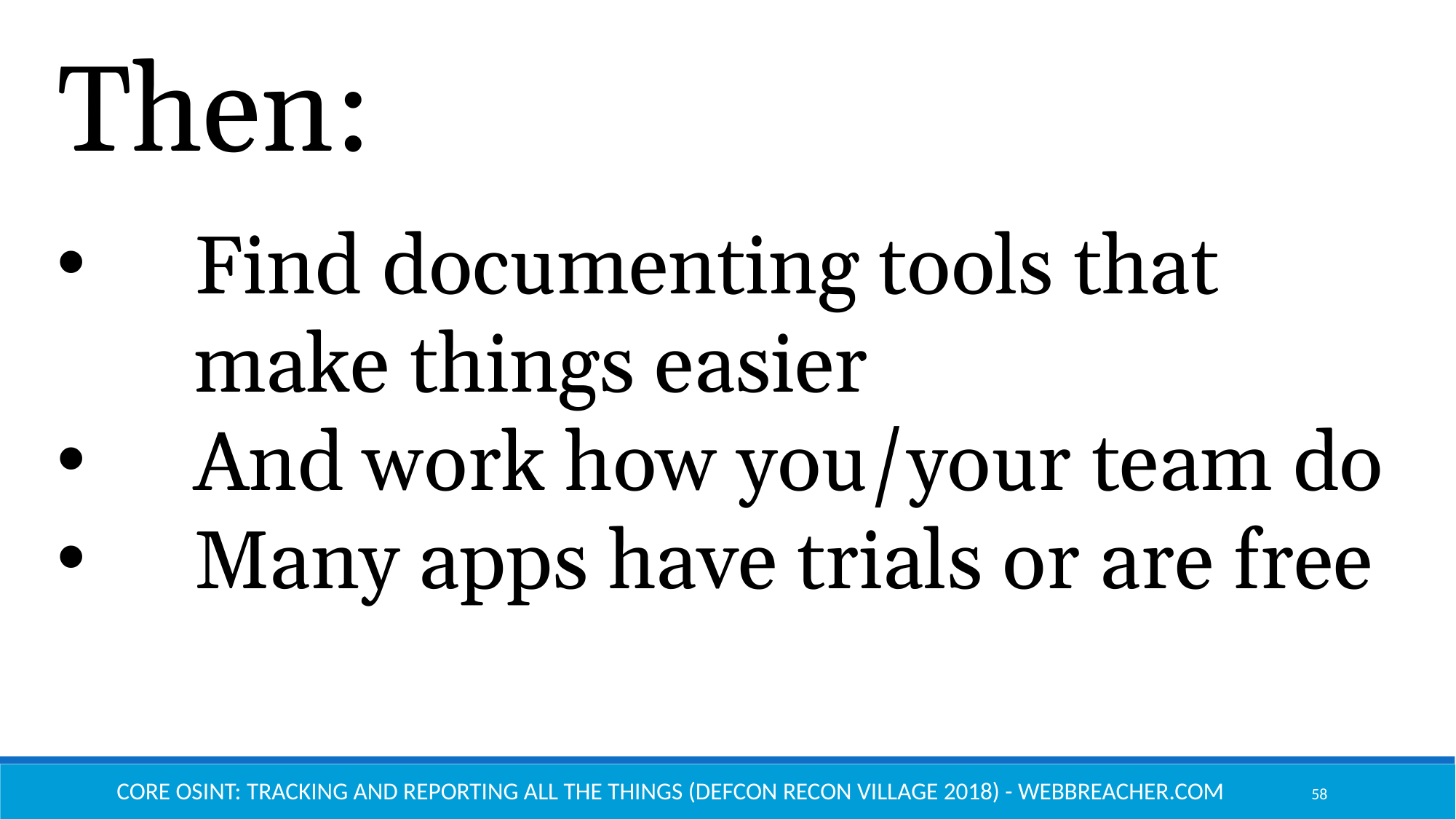

Then:
Find documenting tools that make things easier
And work how you/your team do
Many apps have trials or are free
Core OSINT: Tracking and Reporting All the Things (Defcon Recon Village 2018) - Webbreacher.com
58